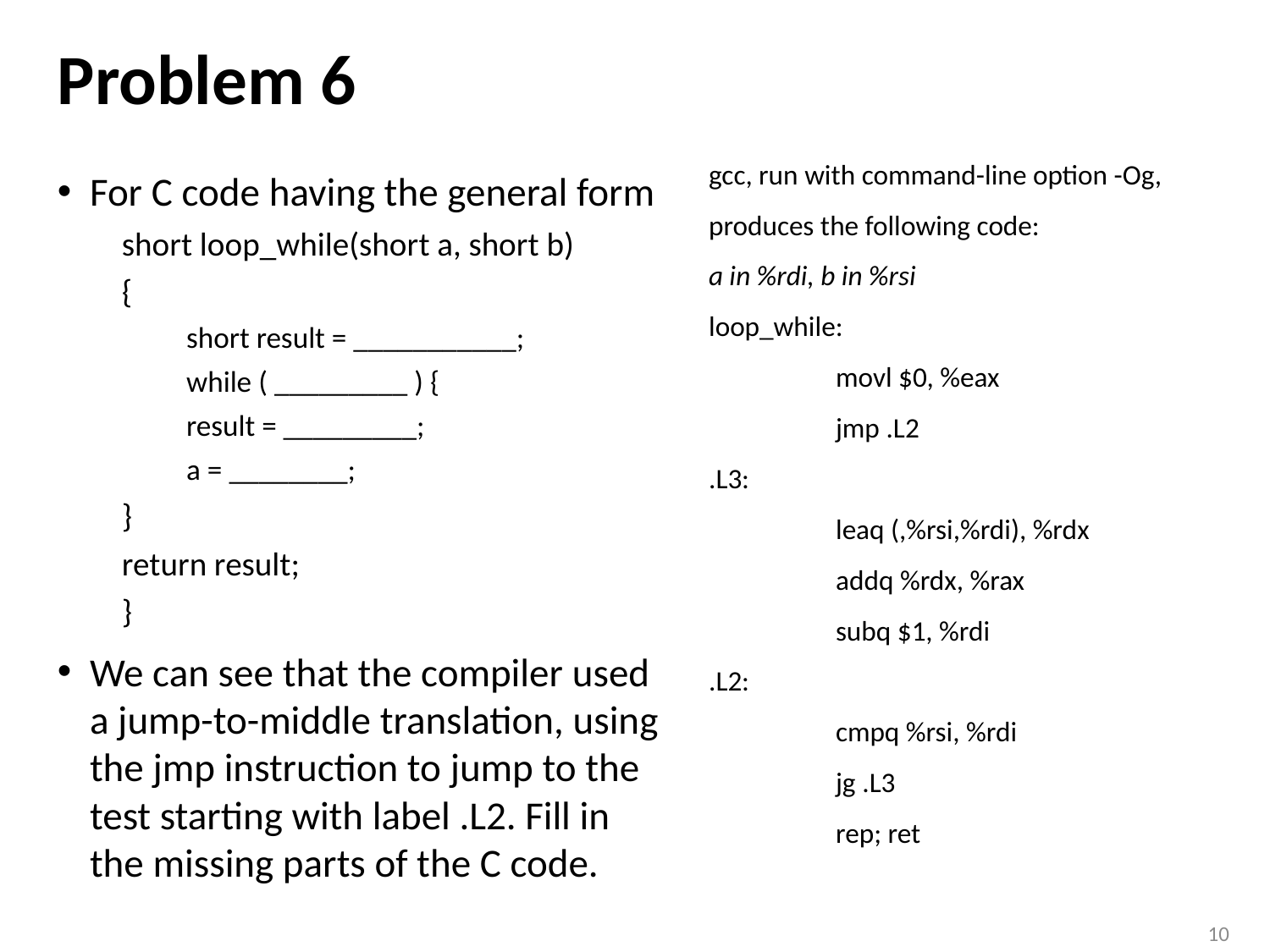

# Problem 6
gcc, run with command-line option -Og, produces the following code:
a in %rdi, b in %rsi
loop_while:
	movl $0, %eax
	jmp .L2
.L3:
	leaq (,%rsi,%rdi), %rdx
	addq %rdx, %rax
	subq $1, %rdi
.L2:
	cmpq %rsi, %rdi
	jg .L3
	rep; ret
For C code having the general form
short loop_while(short a, short b)
{
short result = ___________;
while ( _________ ) {
	result = _________;
	a = ________;
	}
	return result;
}
We can see that the compiler used a jump-to-middle translation, using the jmp instruction to jump to the test starting with label .L2. Fill in the missing parts of the C code.
10